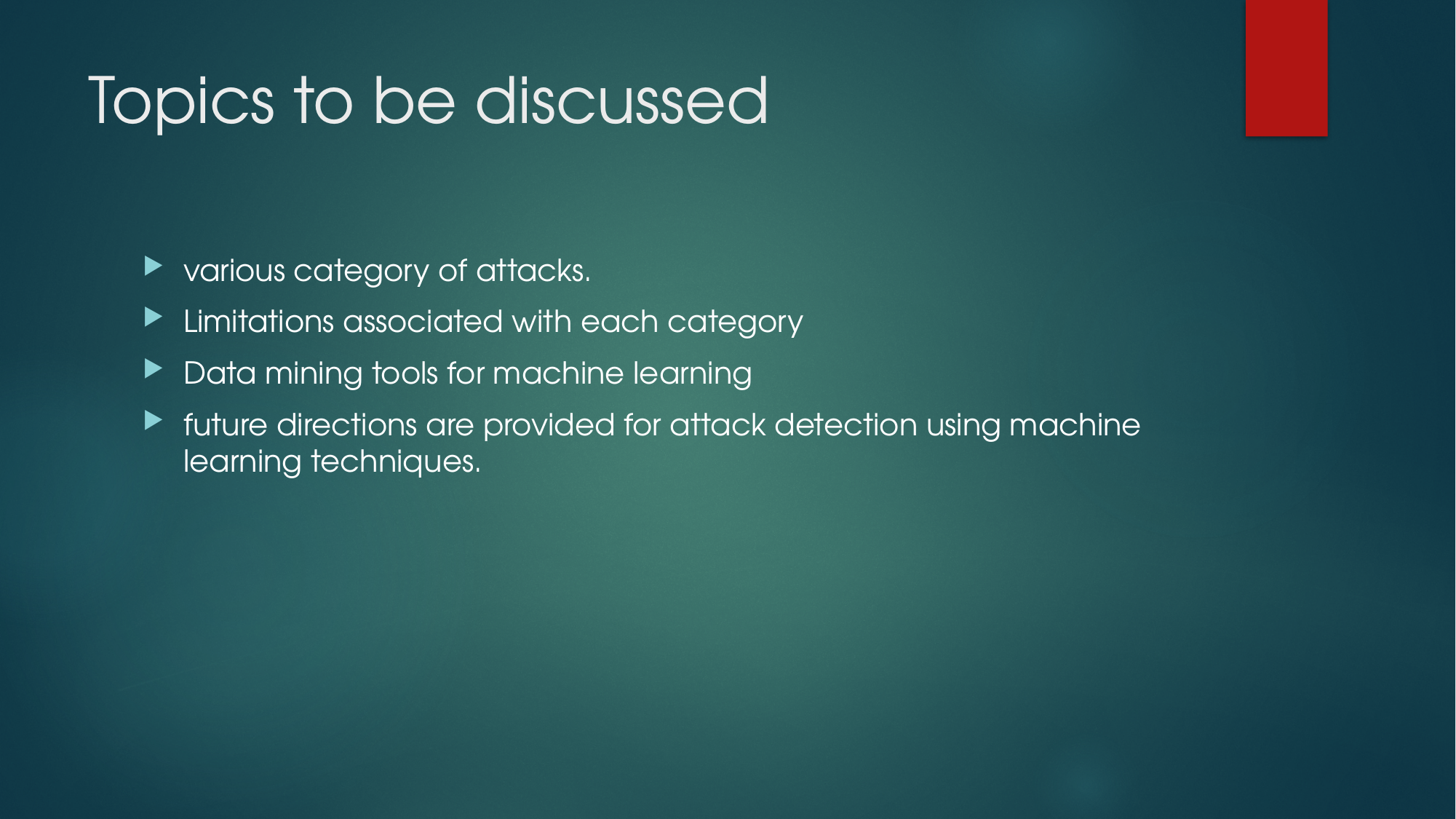

# Topics to be discussed
various category of attacks.
Limitations associated with each category
Data mining tools for machine learning
future directions are provided for attack detection using machine learning techniques.